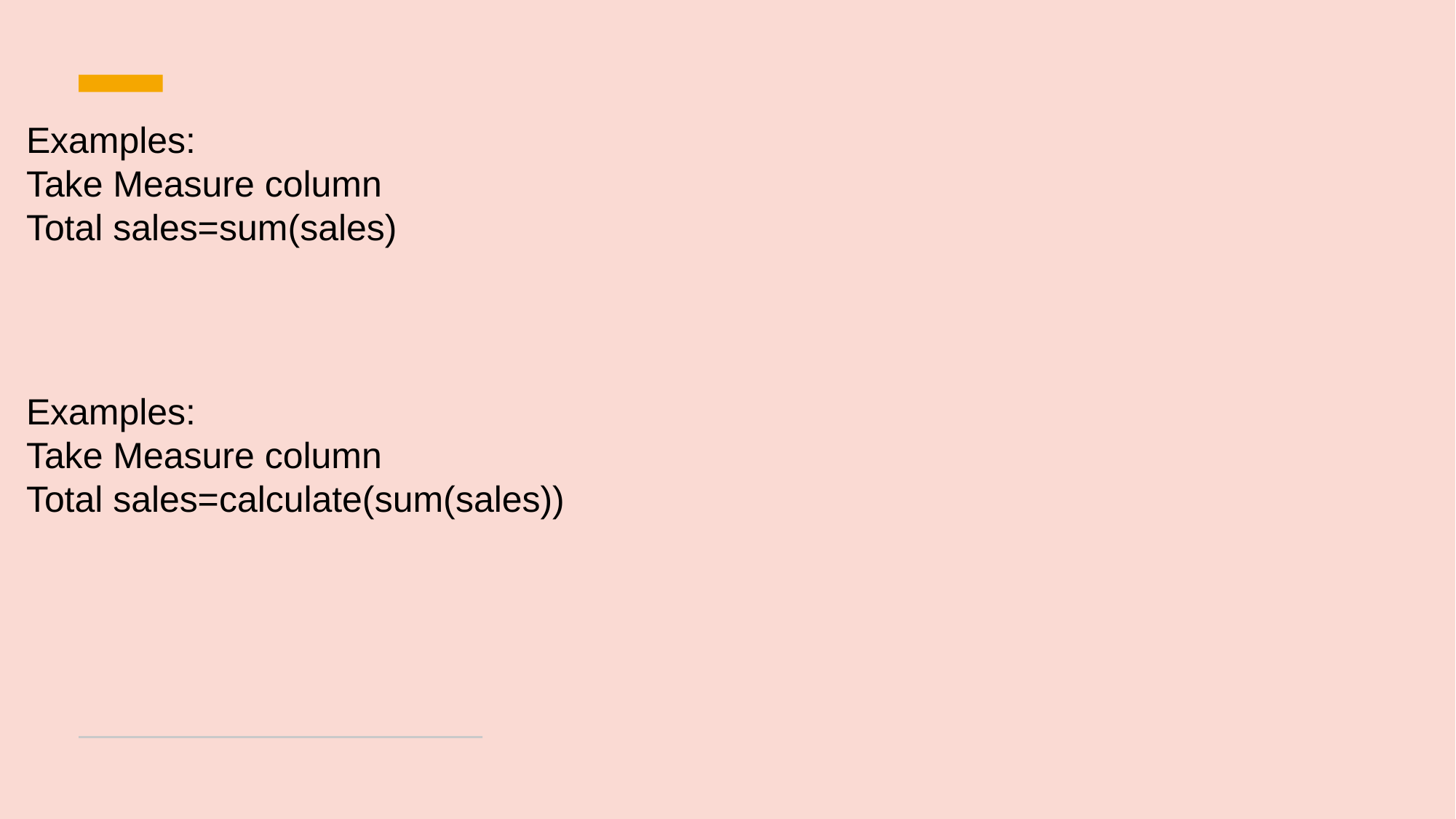

Examples:
Take Measure column
Total sales=sum(sales)

Examples:
Take Measure column
Total sales=calculate(sum(sales))